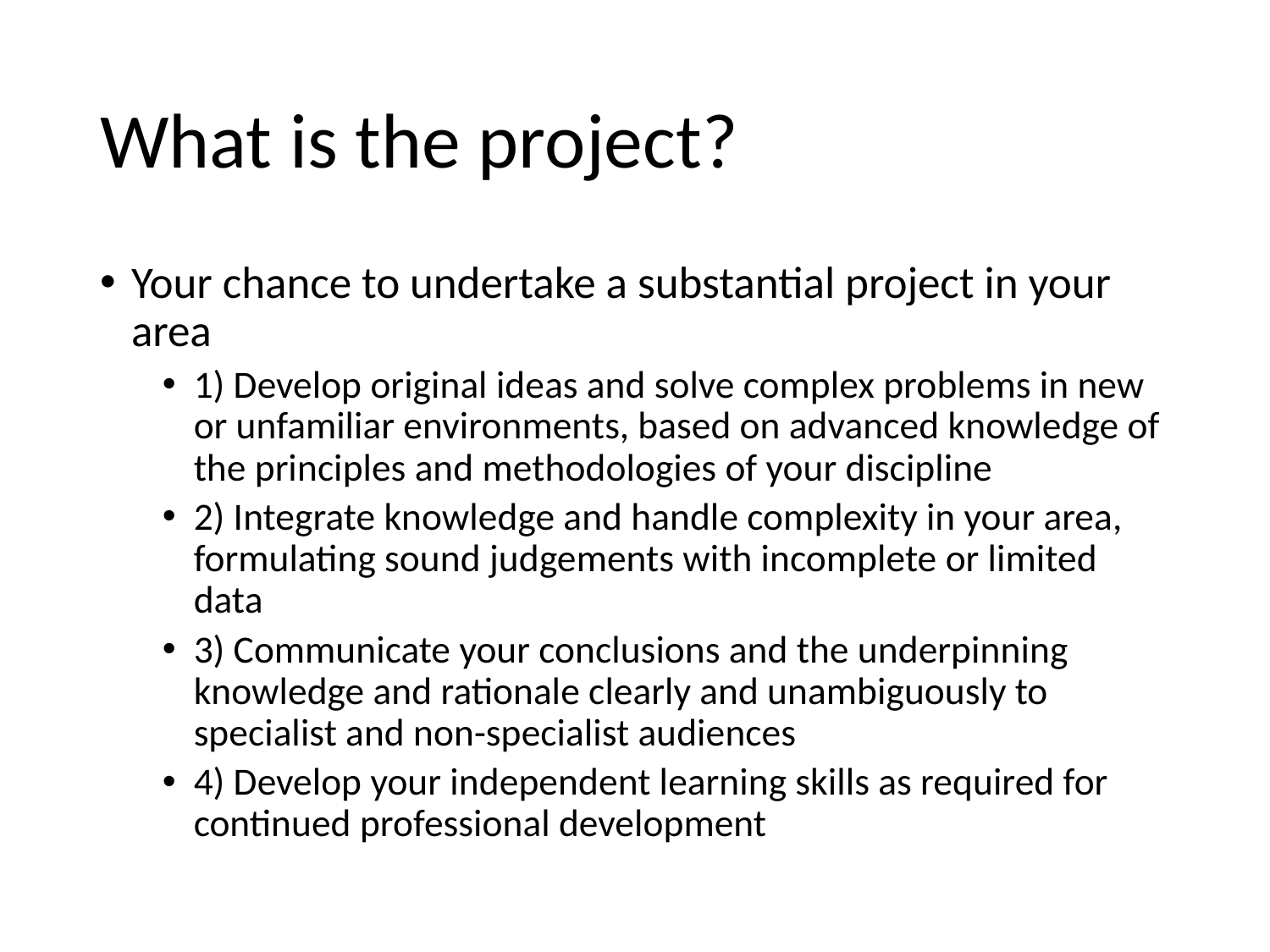

# What is the project?
Your chance to undertake a substantial project in your area
1) Develop original ideas and solve complex problems in new or unfamiliar environments, based on advanced knowledge of the principles and methodologies of your discipline
2) Integrate knowledge and handle complexity in your area, formulating sound judgements with incomplete or limited data
3) Communicate your conclusions and the underpinning knowledge and rationale clearly and unambiguously to specialist and non-specialist audiences
4) Develop your independent learning skills as required for continued professional development